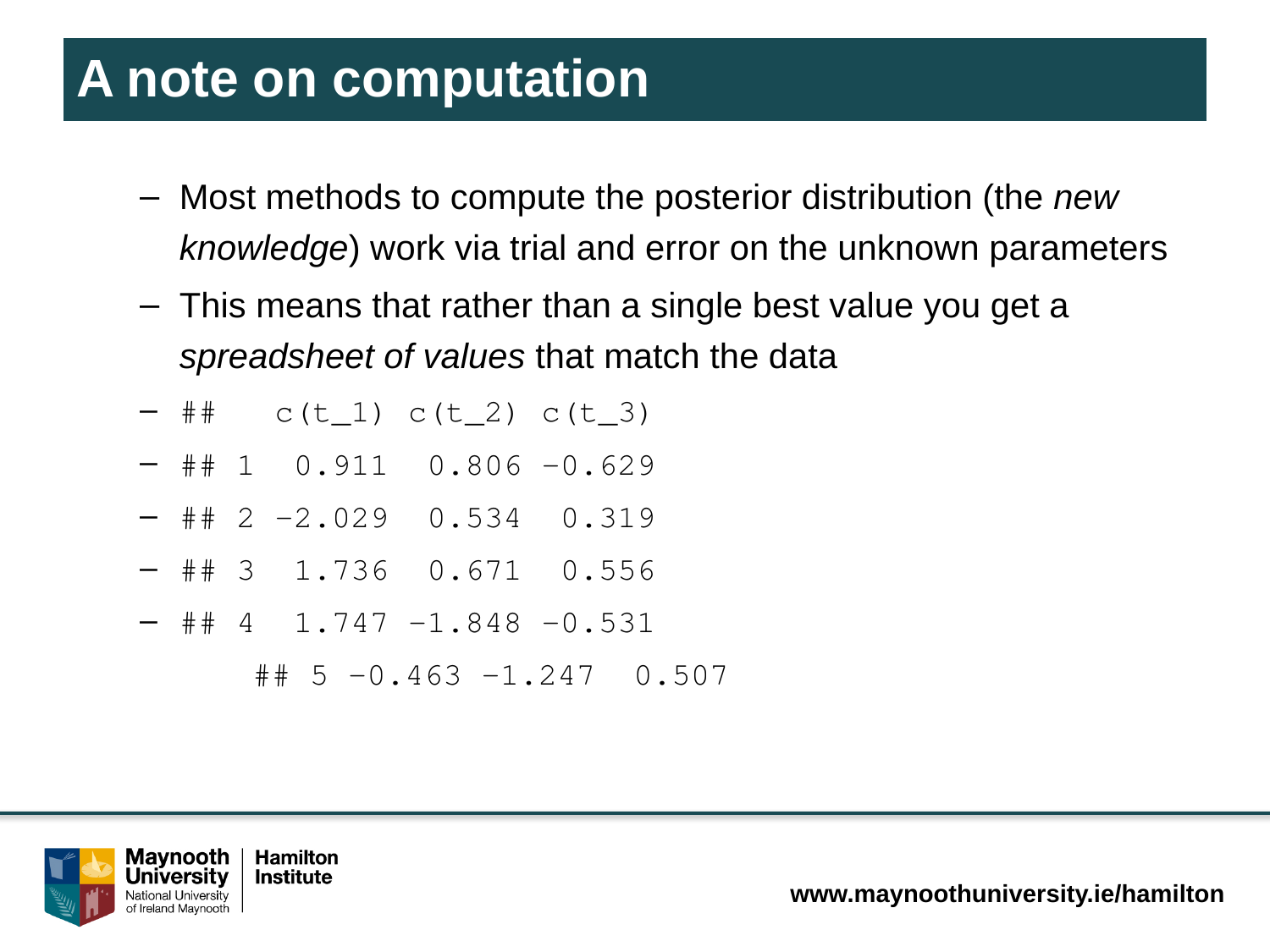

# A note on computation
Most methods to compute the posterior distribution (the new knowledge) work via trial and error on the unknown parameters
This means that rather than a single best value you get a spreadsheet of values that match the data
##   c(t_1) c(t_2) c(t_3)
## 1  0.911  0.806 -0.629
## 2 -2.029  0.534  0.319
## 3  1.736  0.671  0.556
## 4  1.747 -1.848 -0.531
## 5 -0.463 -1.247  0.507